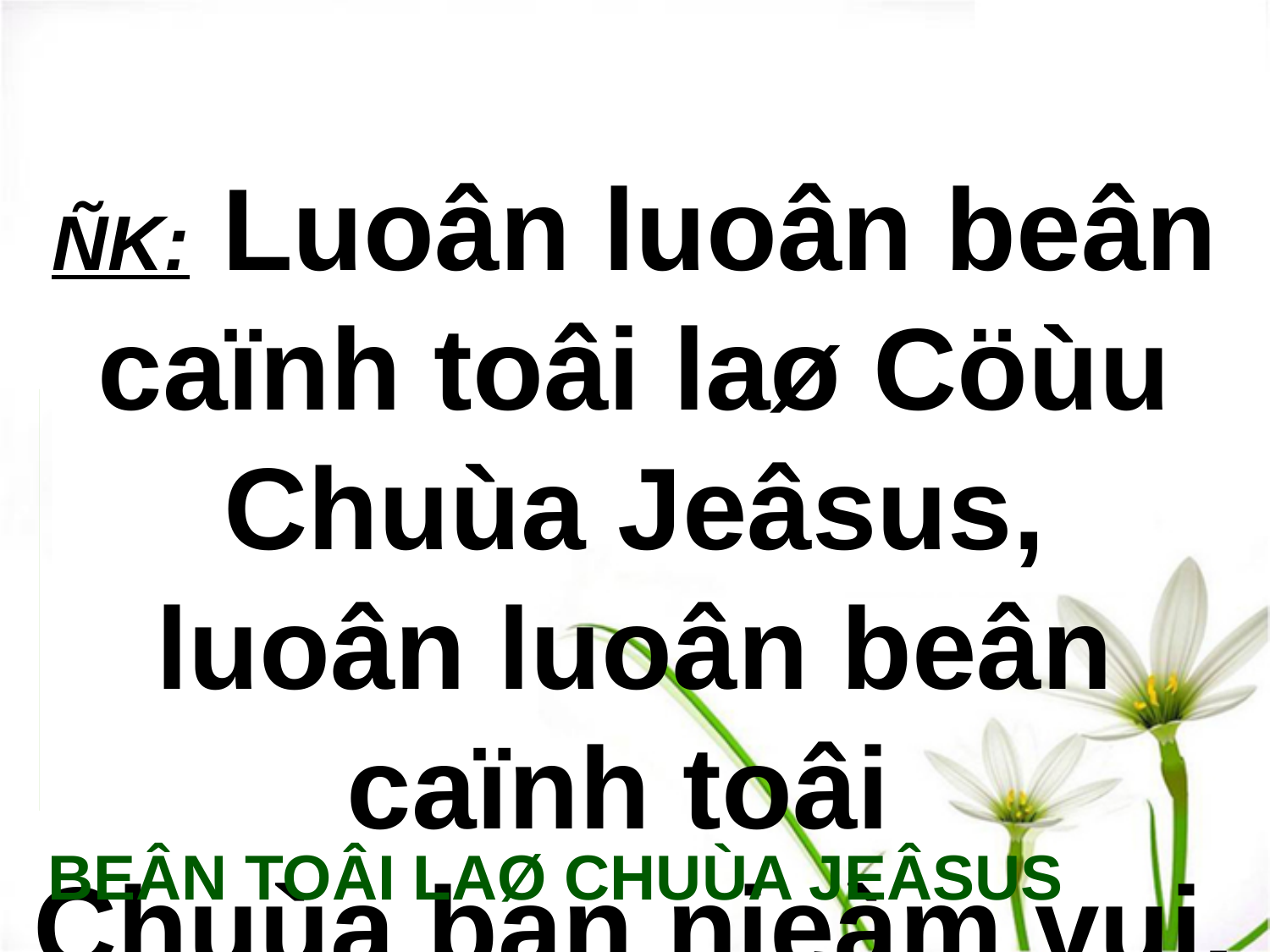

ÑK: Luoân luoân beân caïnh toâi laø Cöùu Chuùa Jeâsus,
luoân luoân beân caïnh toâi
Chuùa ban nieàm vui.
BEÂN TOÂI LAØ CHUÙA JEÂSUS